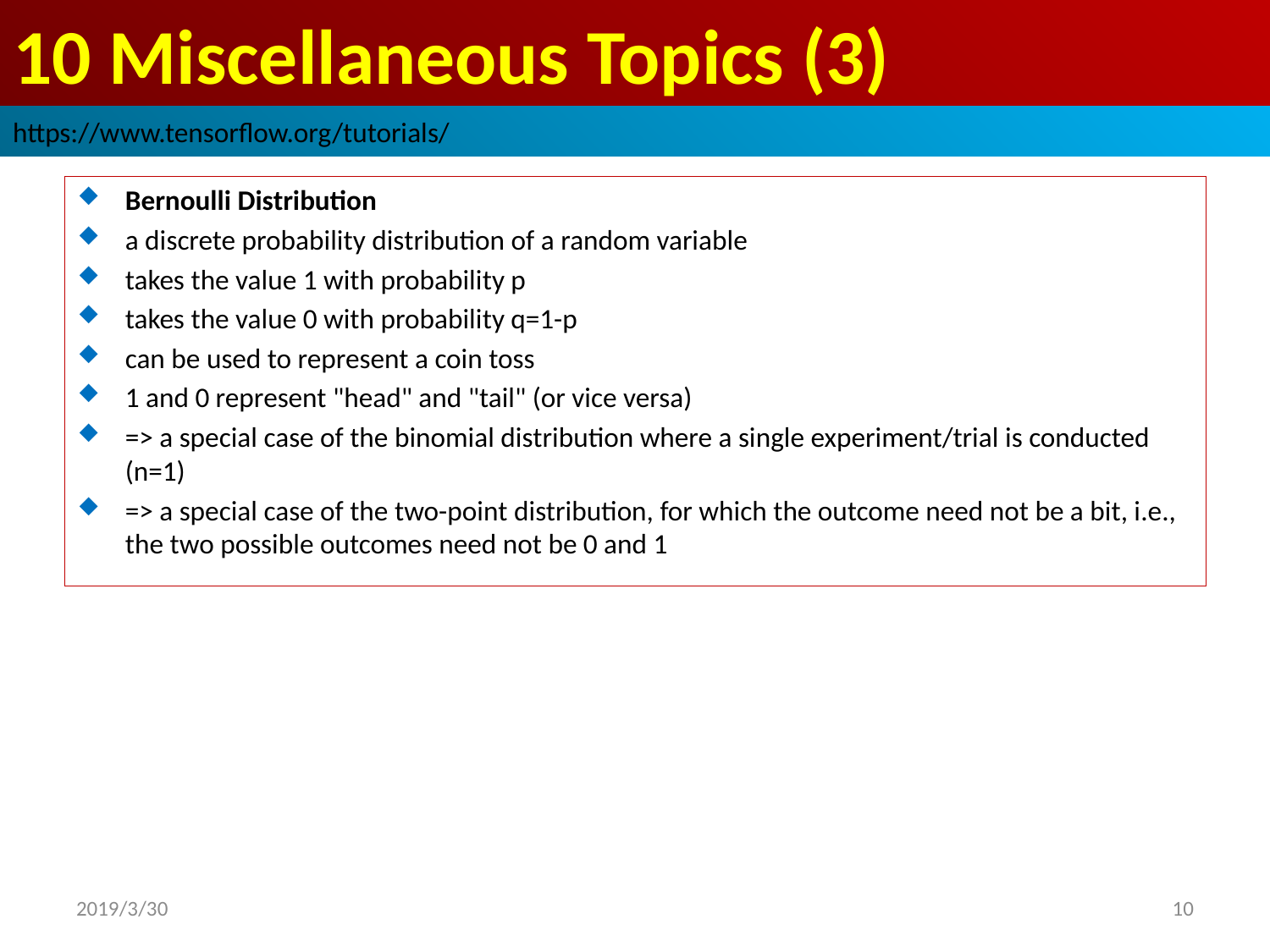

# 10 Miscellaneous Topics (3)
https://www.tensorflow.org/tutorials/
Bernoulli Distribution
a discrete probability distribution of a random variable
takes the value 1 with probability p
takes the value 0 with probability q=1-p
can be used to represent a coin toss
1 and 0 represent "head" and "tail" (or vice versa)
=> a special case of the binomial distribution where a single experiment/trial is conducted (n=1)
=> a special case of the two-point distribution, for which the outcome need not be a bit, i.e., the two possible outcomes need not be 0 and 1

2019/3/30
10